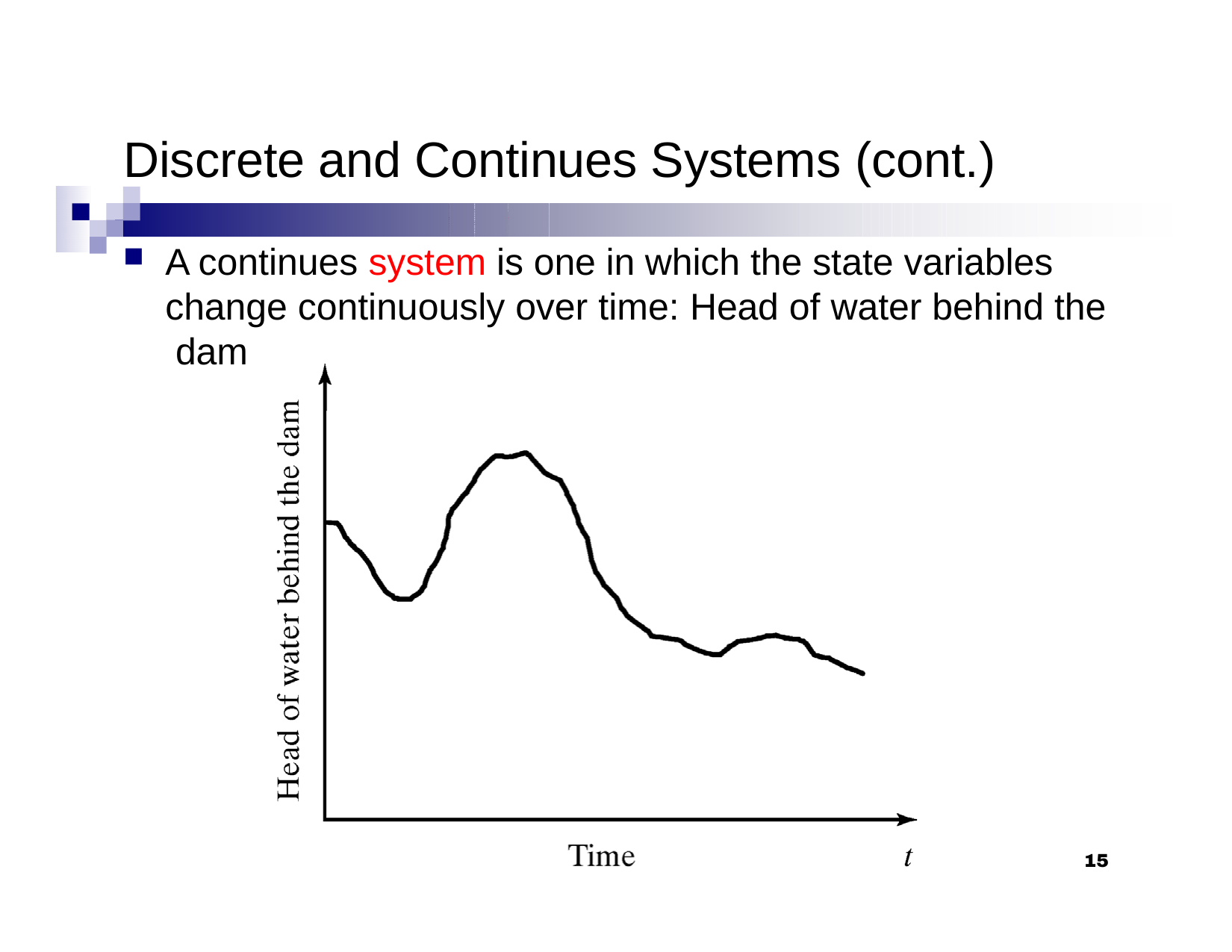

# Discrete and Continues Systems (cont.)

A continues system is one in which the state variables  change continuously over time: Head of water behind the  dam

15